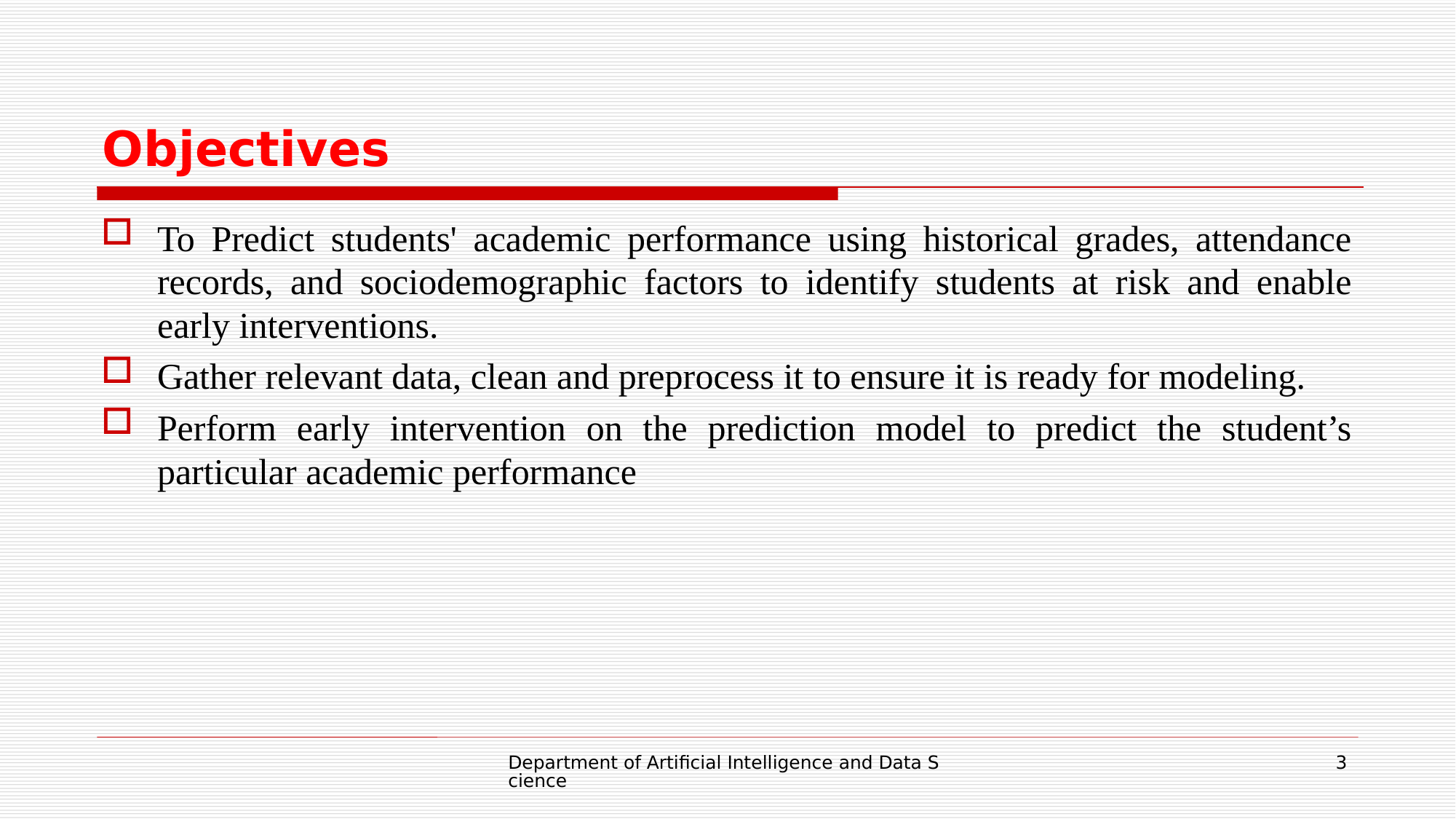

# Objectives
To Predict students' academic performance using historical grades, attendance records, and sociodemographic factors to identify students at risk and enable early interventions.
Gather relevant data, clean and preprocess it to ensure it is ready for modeling.
Perform early intervention on the prediction model to predict the student’s particular academic performance

Department of Artificial Intelligence and Data Science
3